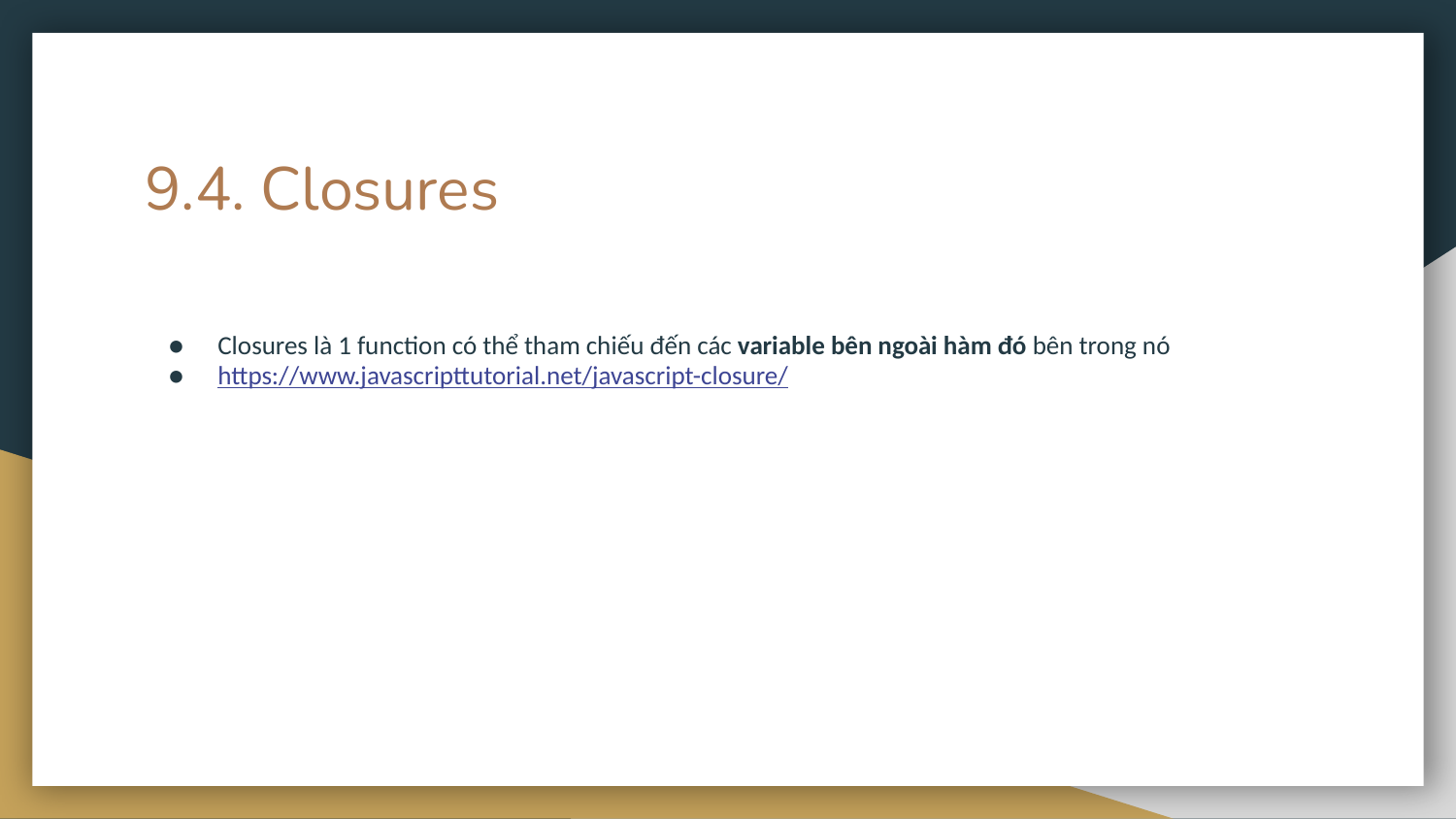

# 9.4. Closures
Closures là 1 function có thể tham chiếu đến các variable bên ngoài hàm đó bên trong nó
https://www.javascripttutorial.net/javascript-closure/